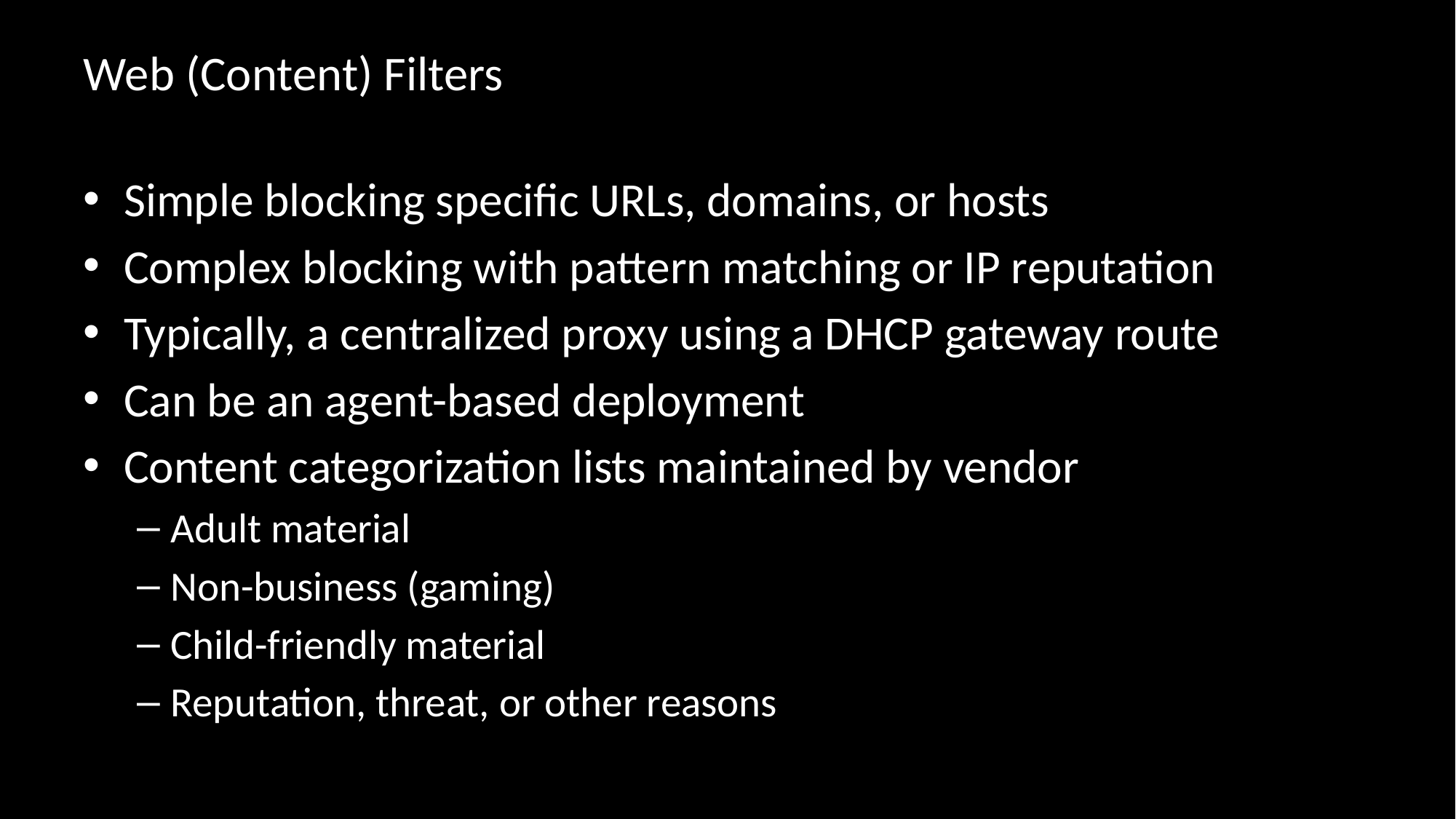

# Web (Content) Filters
Simple blocking specific URLs, domains, or hosts
Complex blocking with pattern matching or IP reputation
Typically, a centralized proxy using a DHCP gateway route
Can be an agent-based deployment
Content categorization lists maintained by vendor
Adult material
Non-business (gaming)
Child-friendly material
Reputation, threat, or other reasons